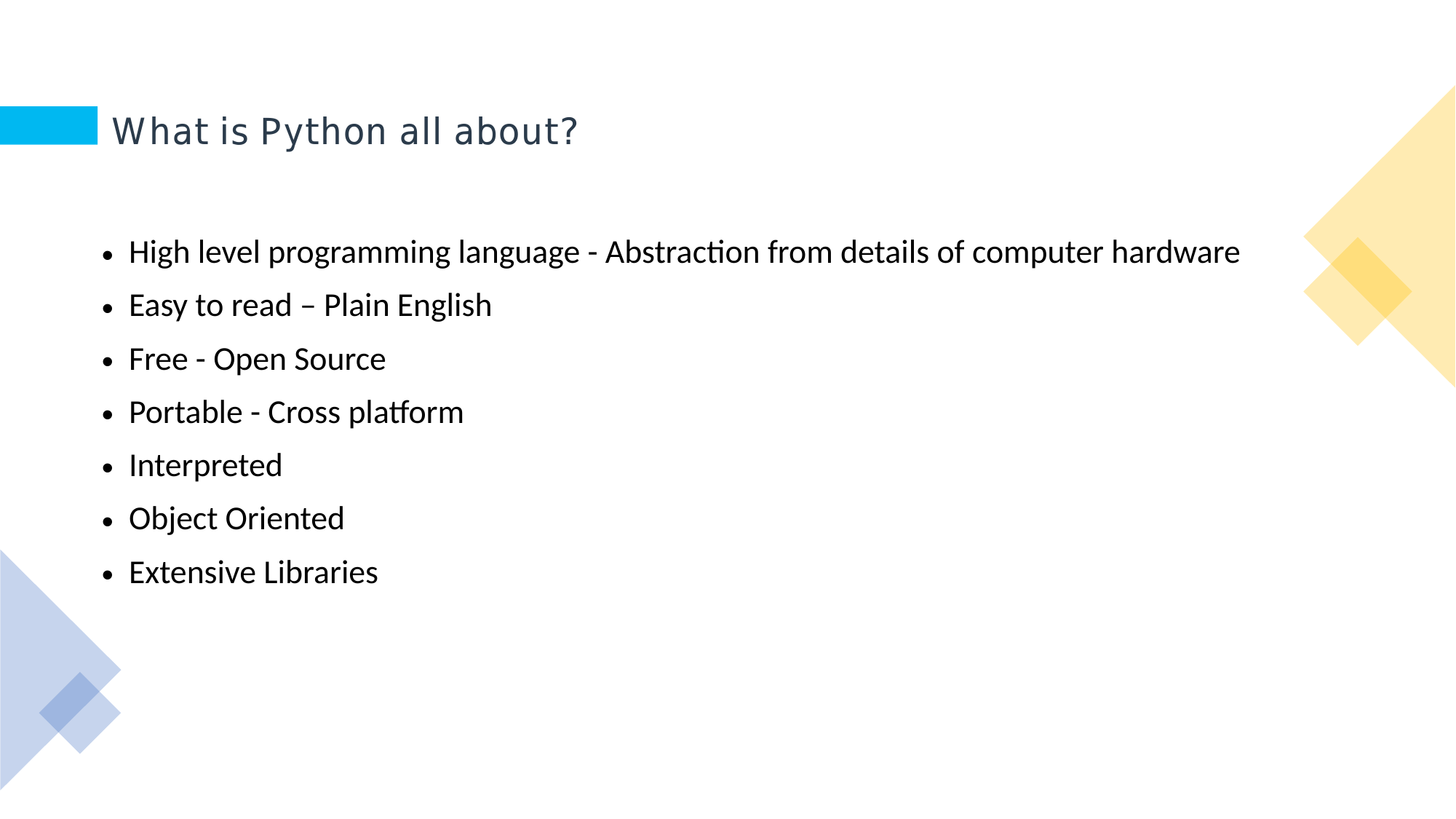

What is Python all about?

High level programming language - Abstraction from details of computer hardware
Easy to read – Plain English
Free - Open Source
Portable - Cross platform
Interpreted
Object Oriented
Extensive Libraries